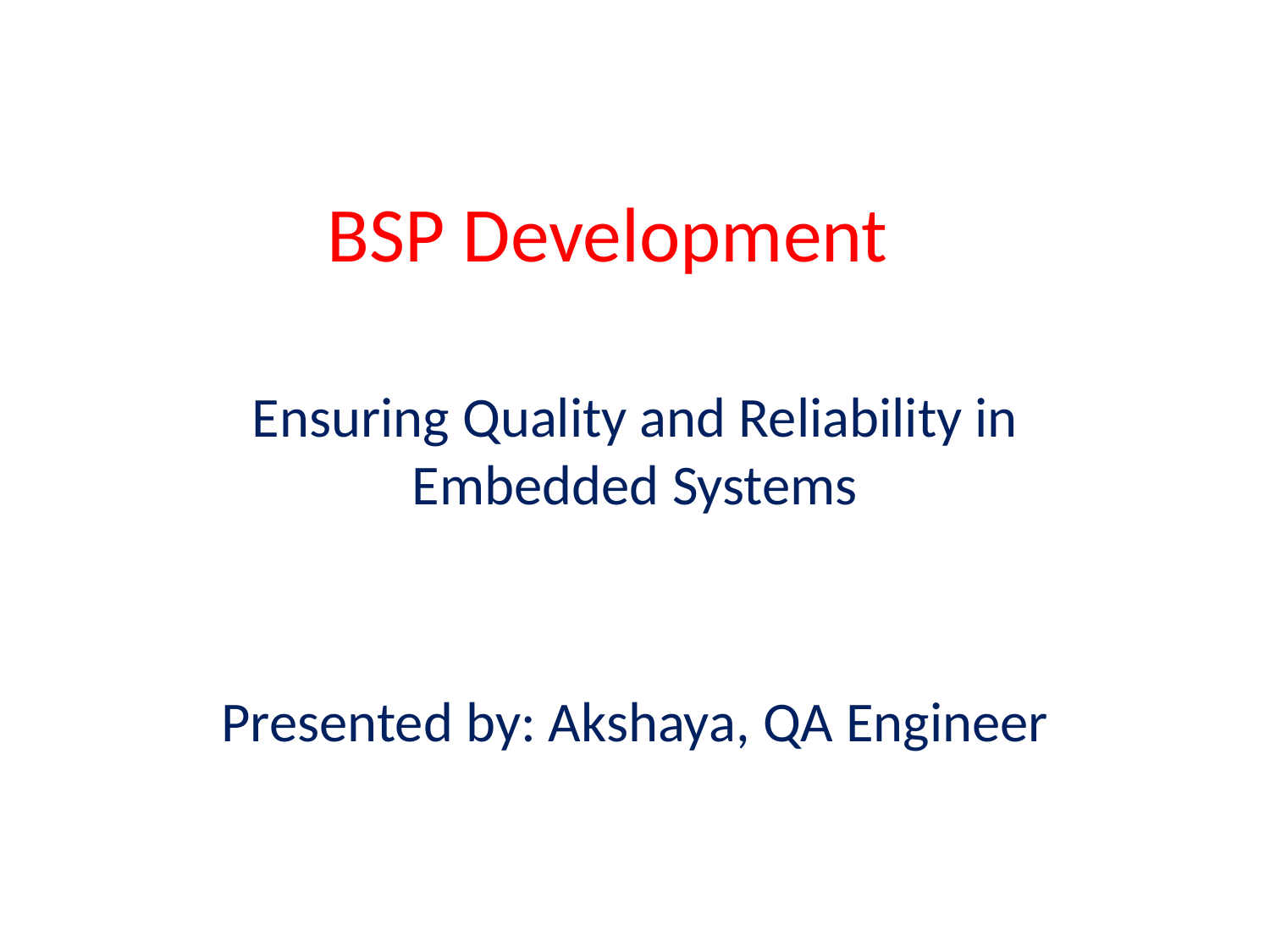

# BSP Development
Ensuring Quality and Reliability in Embedded Systems

Presented by: Akshaya, QA Engineer